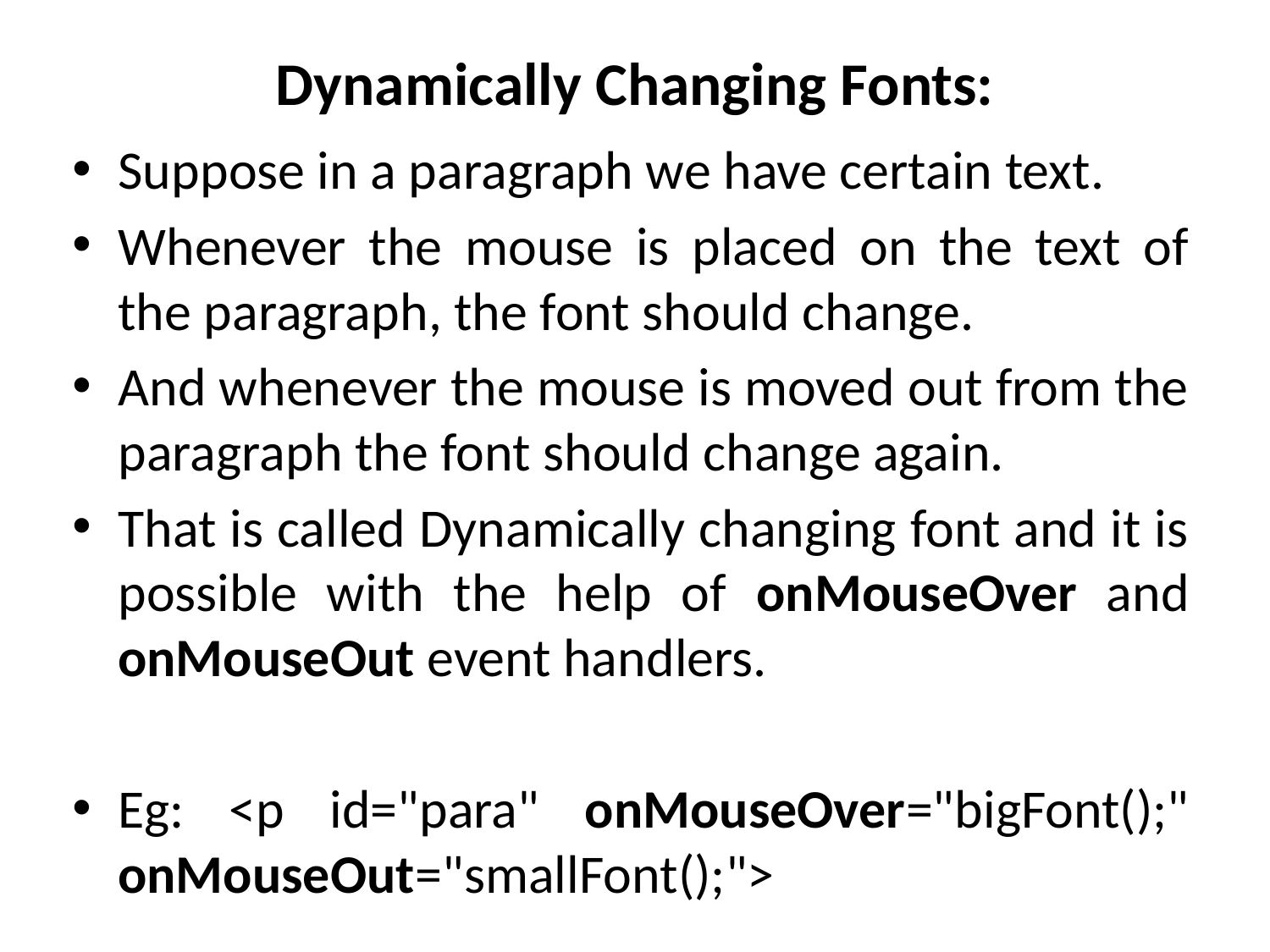

# Dynamically Changing Fonts:
Suppose in a paragraph we have certain text.
Whenever the mouse is placed on the text of the paragraph, the font should change.
And whenever the mouse is moved out from the paragraph the font should change again.
That is called Dynamically changing font and it is possible with the help of onMouseOver and onMouseOut event handlers.

Eg: <p id="para" onMouseOver="bigFont();" onMouseOut="smallFont();">